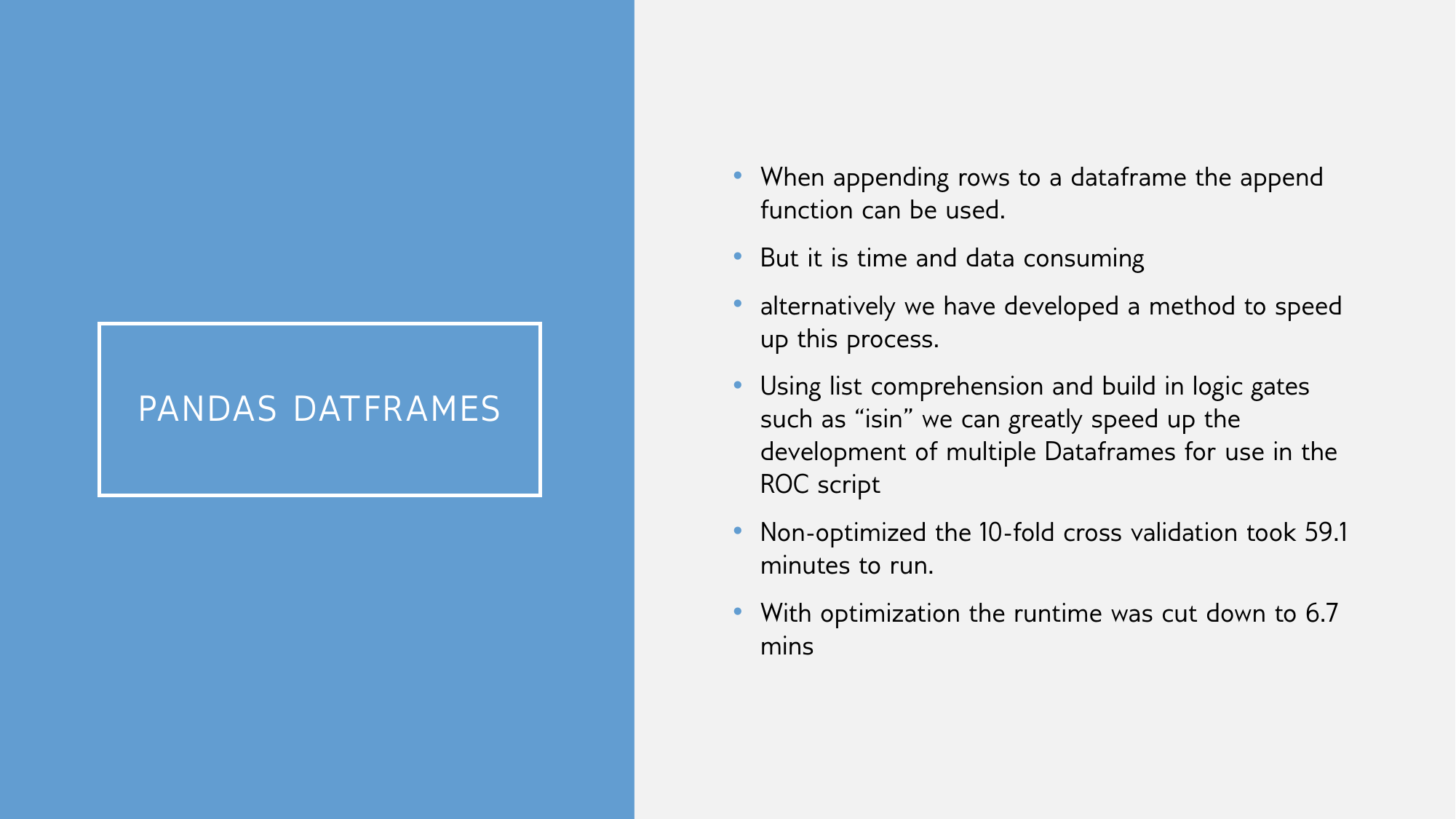

When appending rows to a dataframe the append function can be used.
But it is time and data consuming
alternatively we have developed a method to speed up this process.
Using list comprehension and build in logic gates such as “isin” we can greatly speed up the development of multiple Dataframes for use in the ROC script
Non-optimized the 10-fold cross validation took 59.1 minutes to run.
With optimization the runtime was cut down to 6.7 mins
# Pandas Datframes